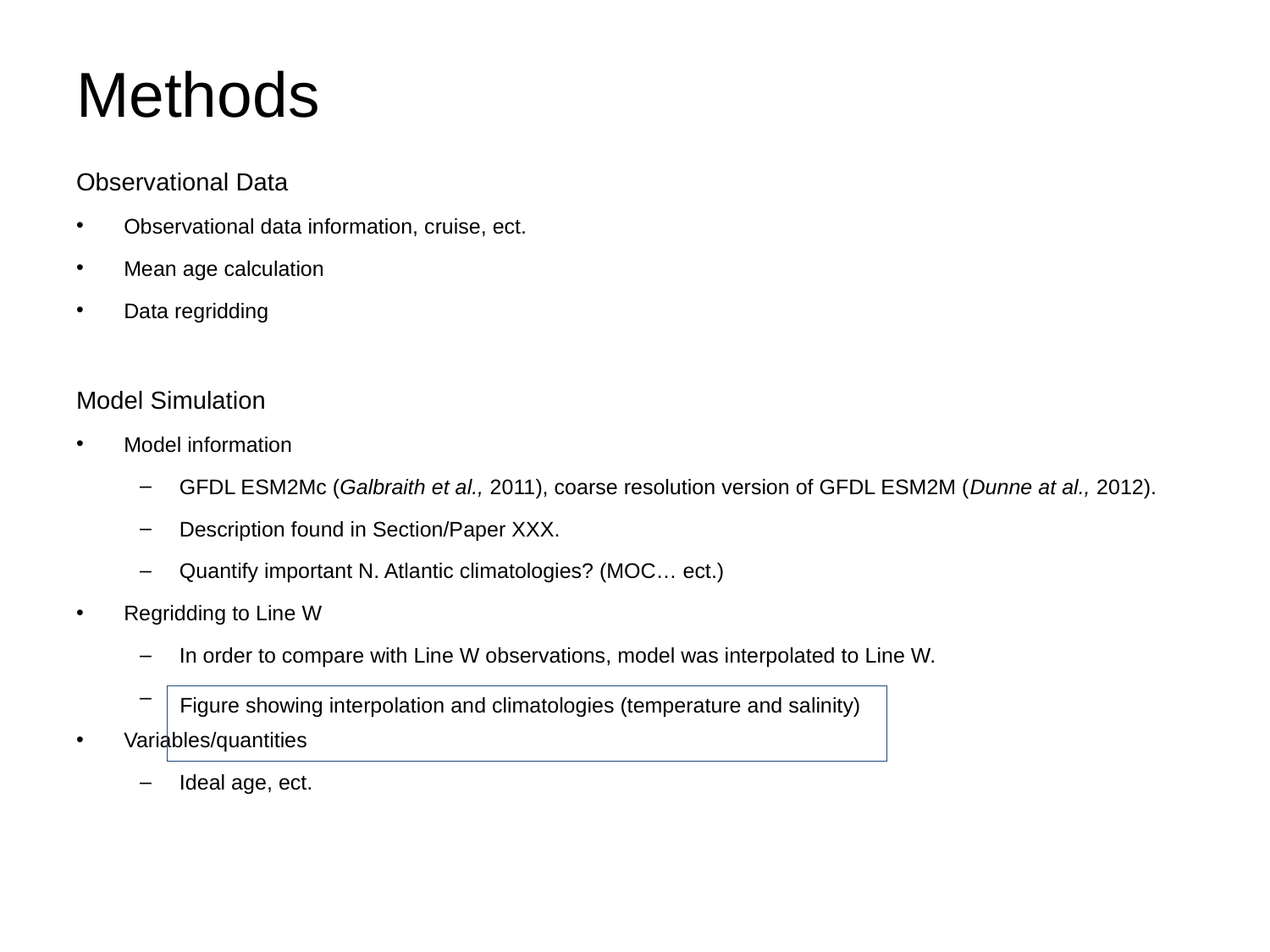

# Methods
Observational Data
Observational data information, cruise, ect.
Mean age calculation
Data regridding

Model Simulation
Model information
GFDL ESM2Mc (Galbraith et al., 2011), coarse resolution version of GFDL ESM2M (Dunne at al., 2012).
Description found in Section/Paper XXX.
Quantify important N. Atlantic climatologies? (MOC… ect.)
Regridding to Line W
In order to compare with Line W observations, model was interpolated to Line W.

Variables/quantities
Ideal age, ect.

Figure showing interpolation and climatologies (temperature and salinity)